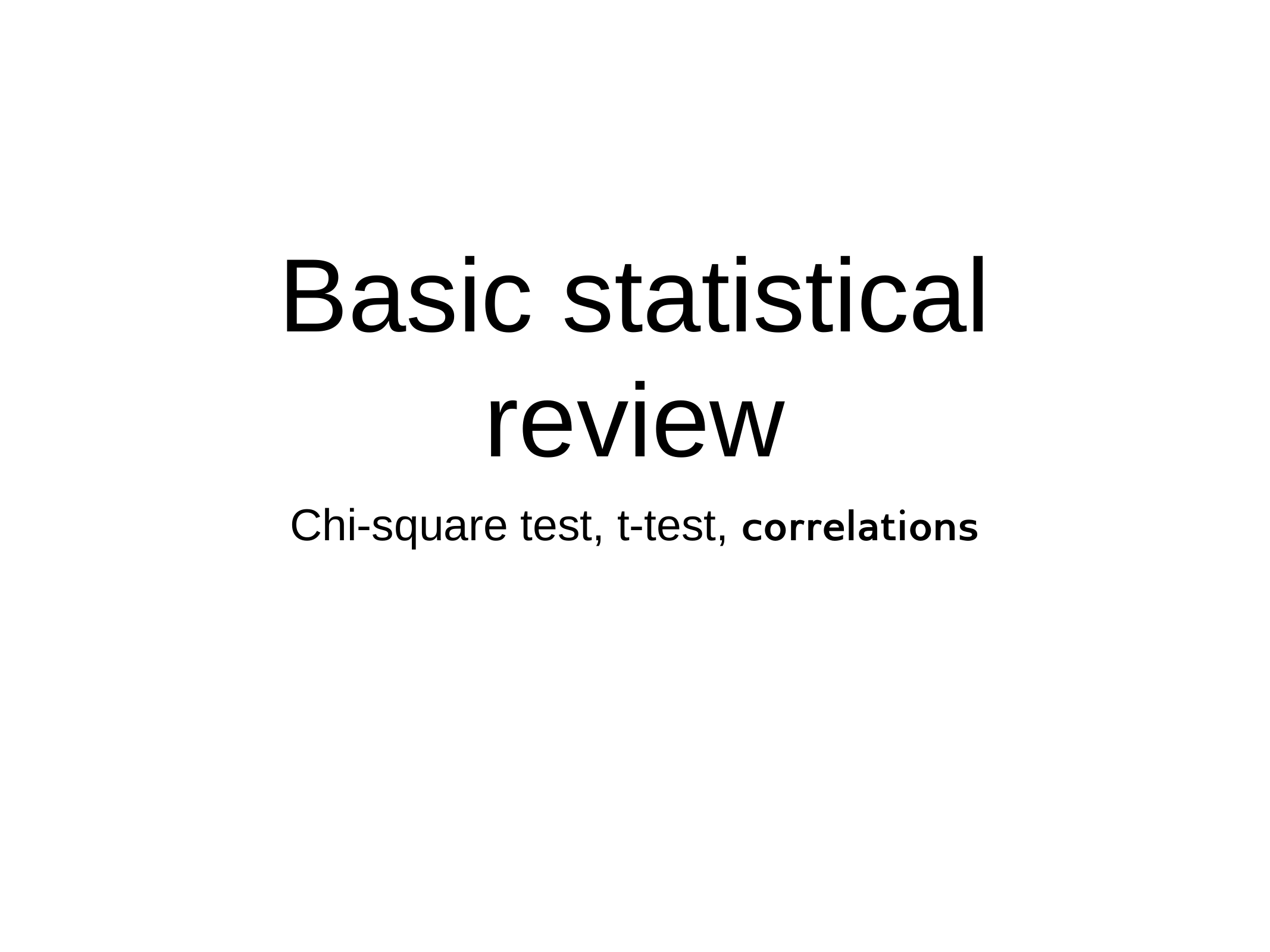

# Basic statistical review
Chi-square test, t-test, correlations